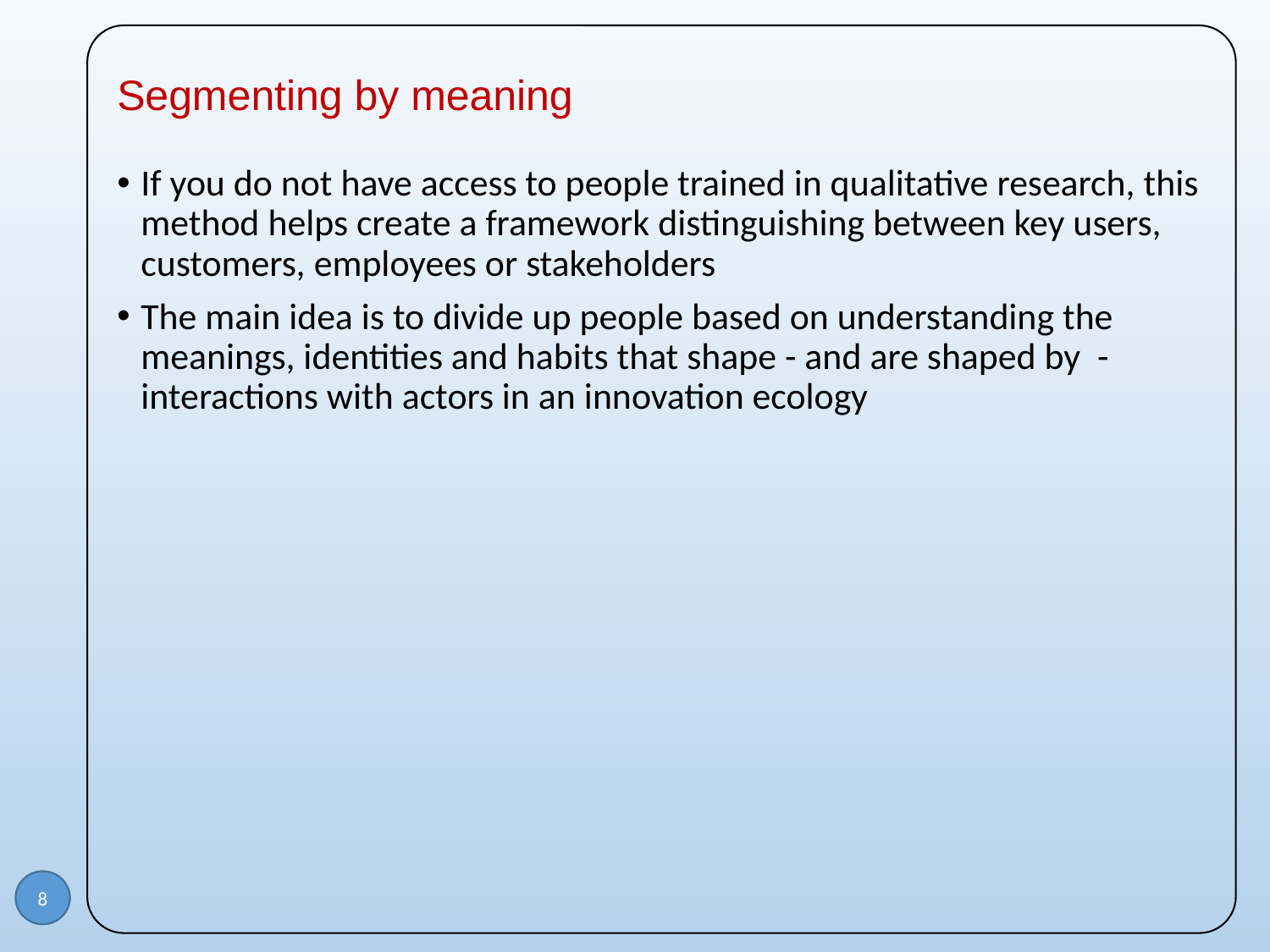

# Segmenting by meaning
If you do not have access to people trained in qualitative research, this method helps create a framework distinguishing between key users, customers, employees or stakeholders
The main idea is to divide up people based on understanding the meanings, identities and habits that shape - and are shaped by  - interactions with actors in an innovation ecology